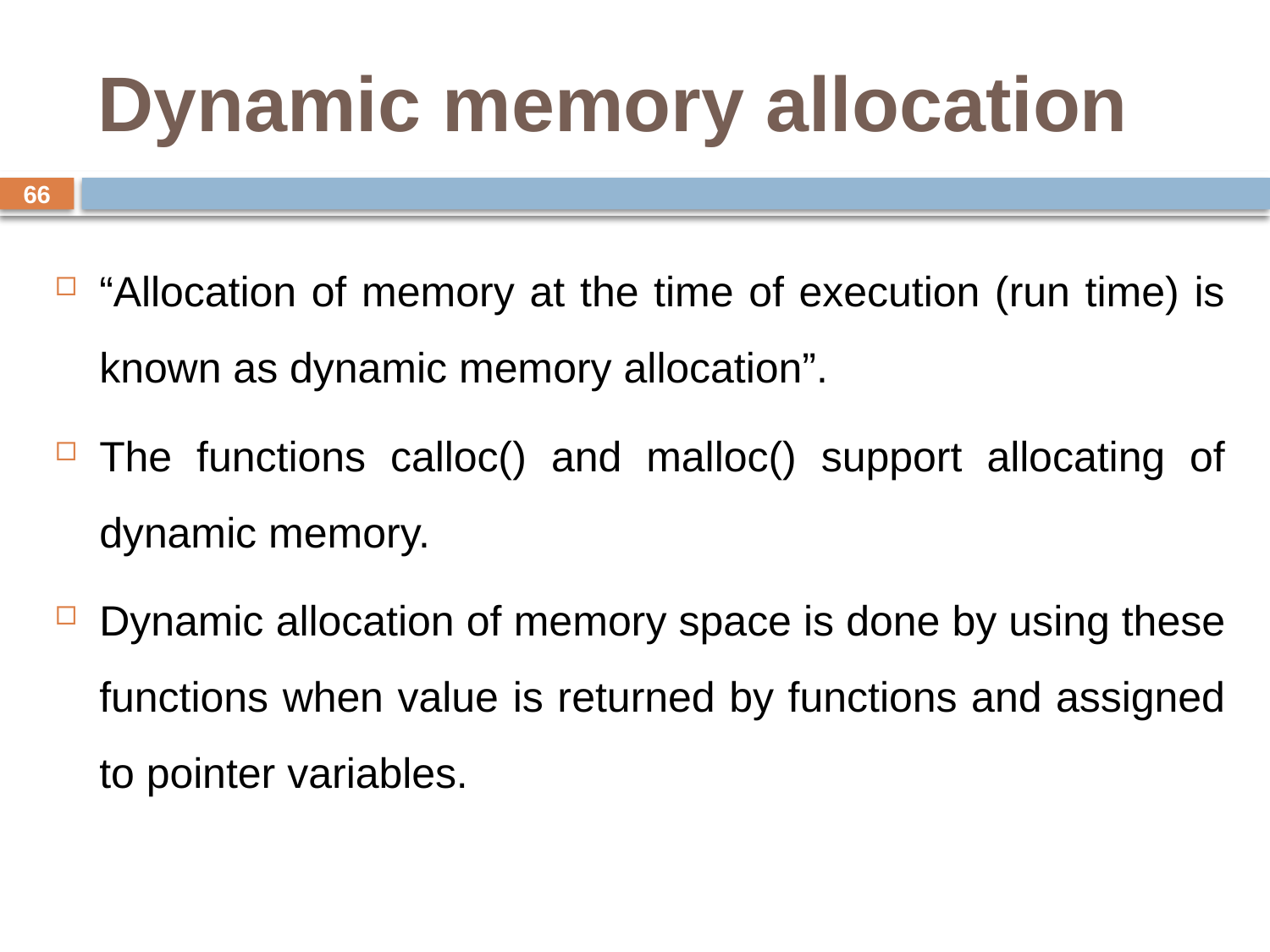

# Dynamic memory allocation
66
“Allocation of memory at the time of execution (run time) is known as dynamic memory allocation”.
The functions calloc() and malloc() support allocating of dynamic memory.
Dynamic allocation of memory space is done by using these functions when value is returned by functions and assigned to pointer variables.